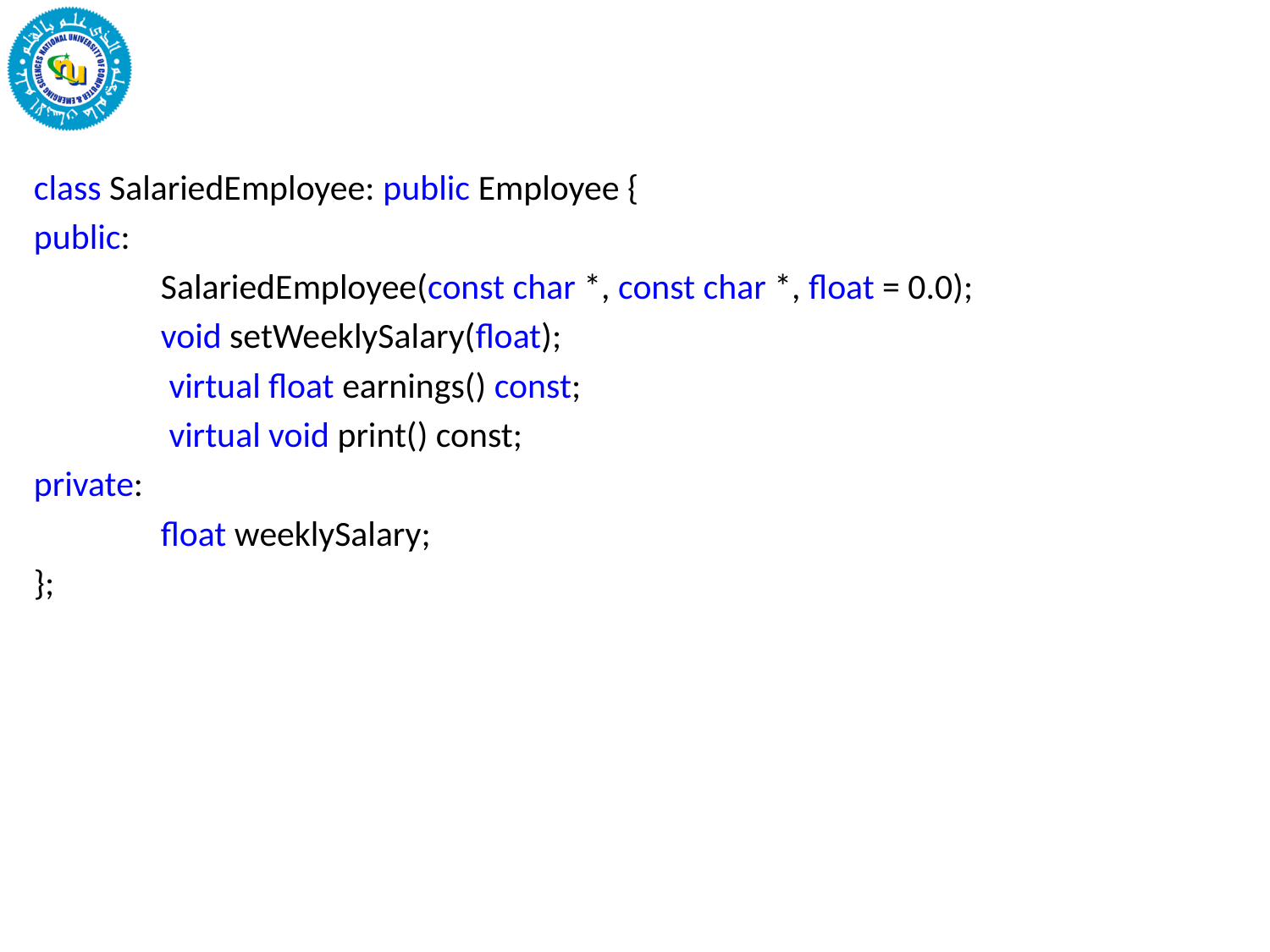

class SalariedEmployee: public Employee {
public:
	SalariedEmployee(const char *, const char *, float = 0.0);
   	void setWeeklySalary(float);
  	 virtual float earnings() const;
  	 virtual void print() const;
private:
   	float weeklySalary;
};